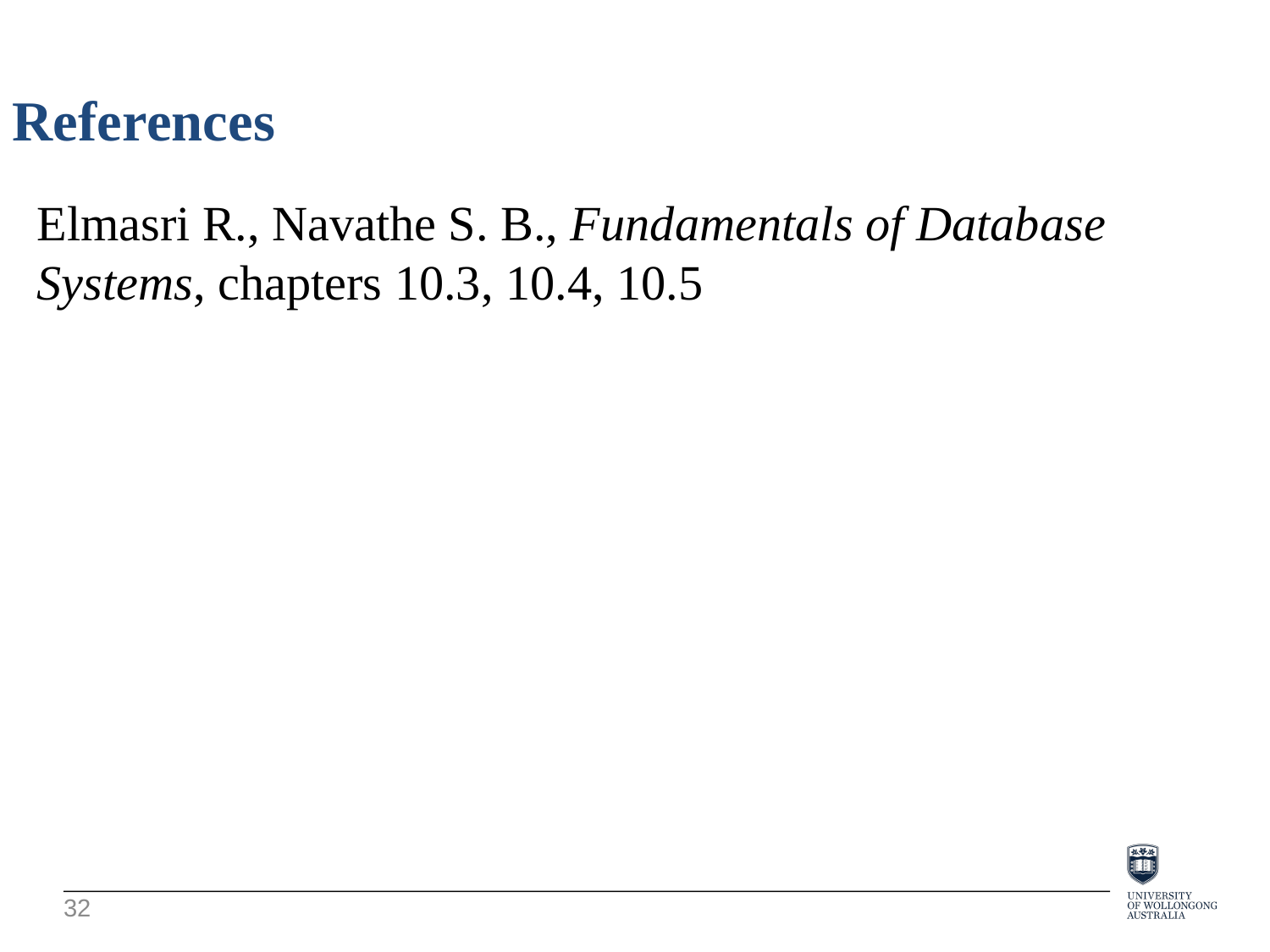

References
Elmasri R., Navathe S. B., Fundamentals of Database Systems, chapters 10.3, 10.4, 10.5
32